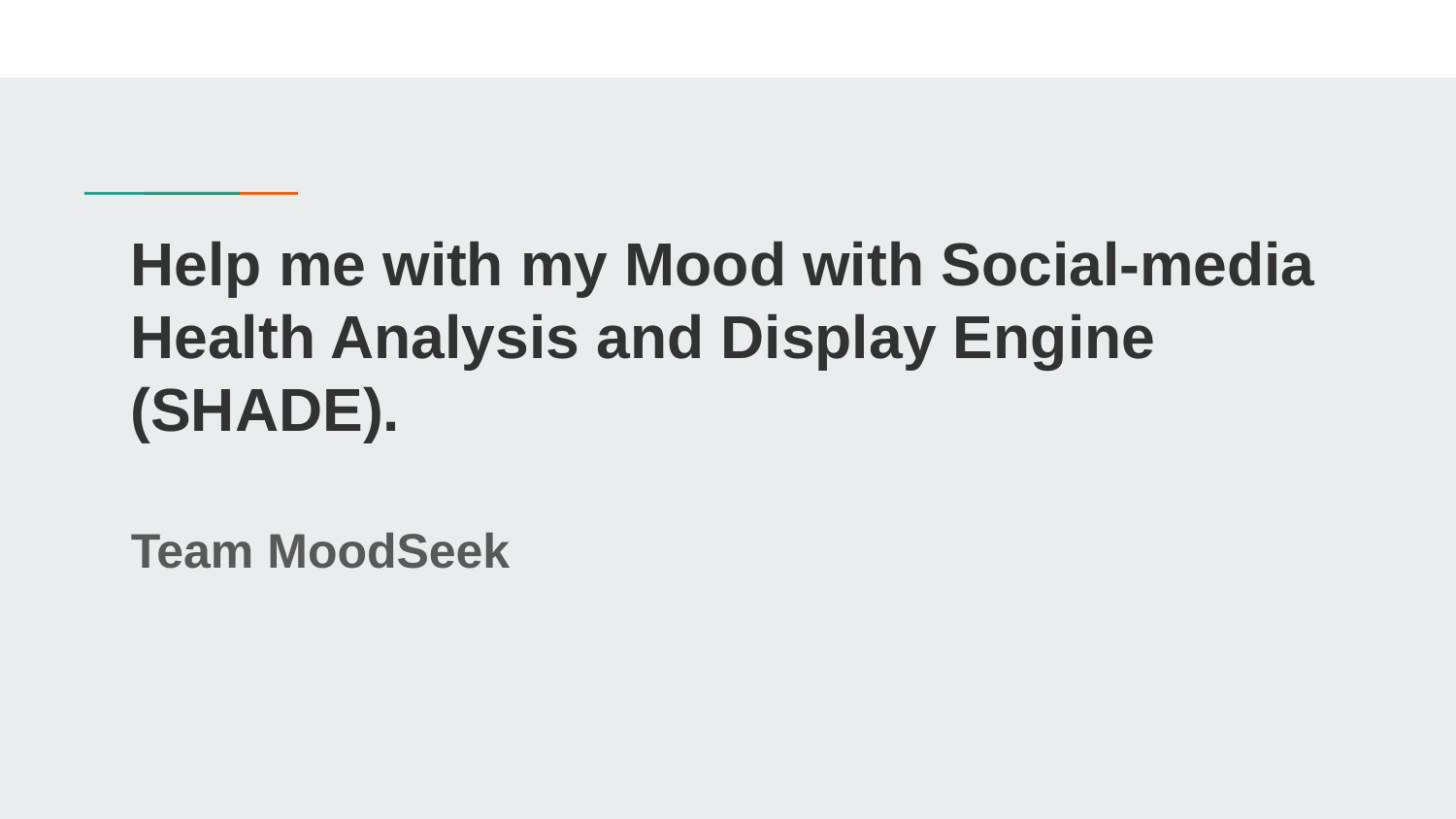

# Help me with my Mood with Social-media Health Analysis and Display Engine (SHADE).
Team MoodSeek